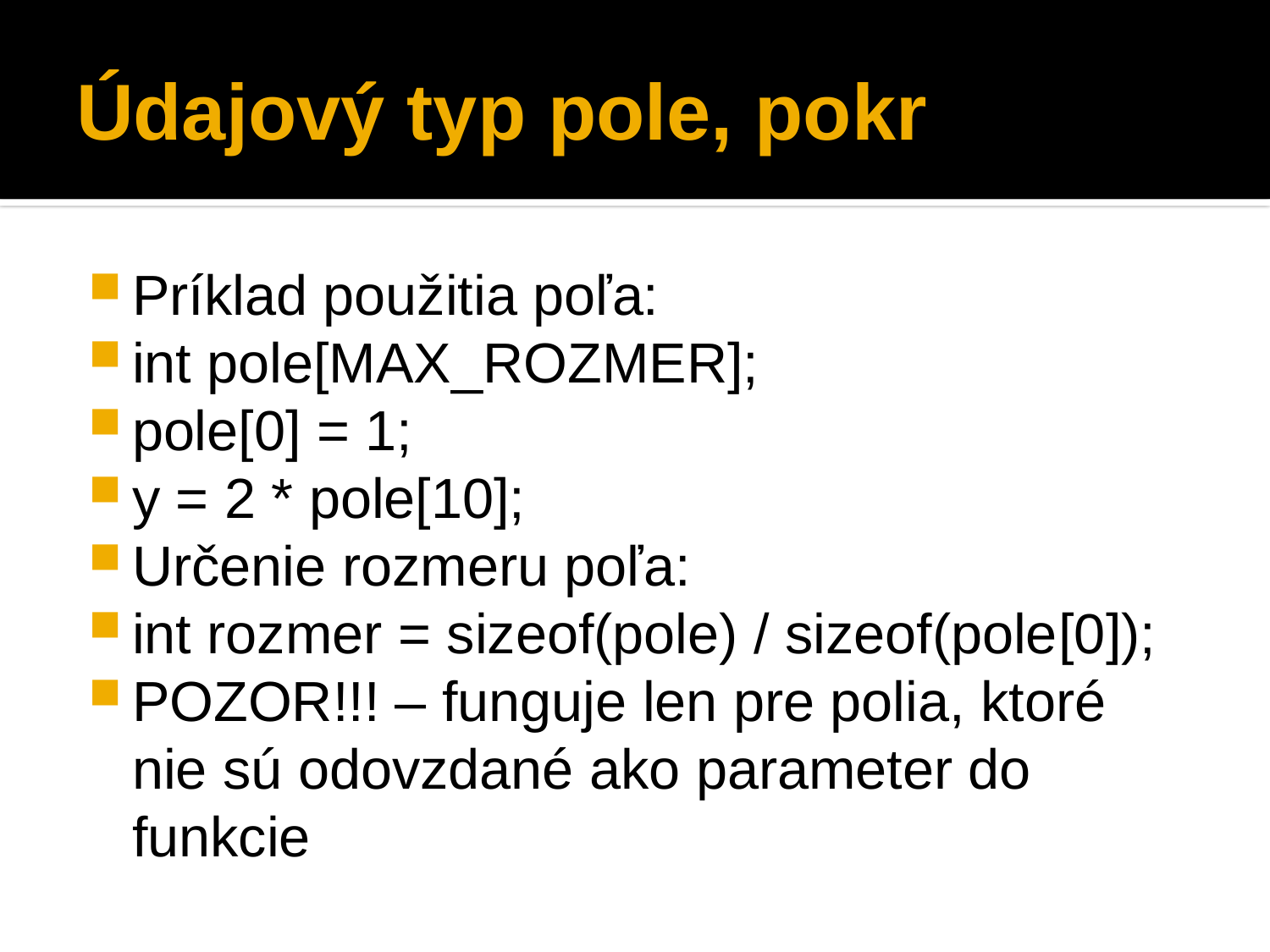

# Údajový typ pole, pokr
Príklad použitia poľa:
int pole[MAX_ROZMER];
pole[0] = 1;
y = 2 * pole[10];
Určenie rozmeru poľa:
int rozmer = sizeof(pole) / sizeof(pole[0]);
POZOR!!! – funguje len pre polia, ktoré nie sú odovzdané ako parameter do funkcie